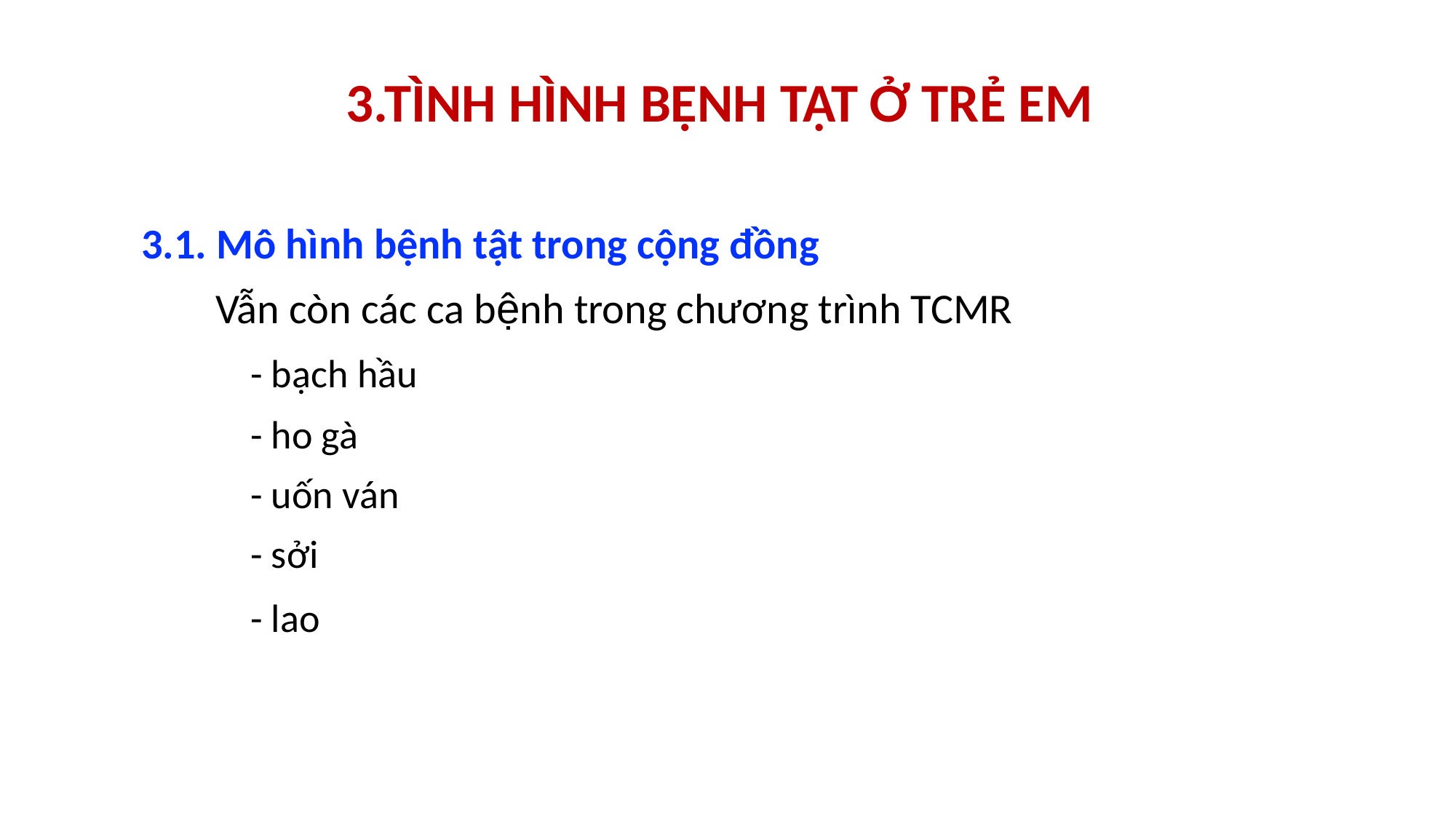

3.TÌNH HÌNH BỆNH TẬT Ở TRẺ EM
3.1. Mô hình bệnh tật trong cộng đồng
Vẫn còn các ca bệnh trong chương trình TCMR
   	- bạch hầu
	- ho gà
	- uốn ván
	- sởi
	- lao